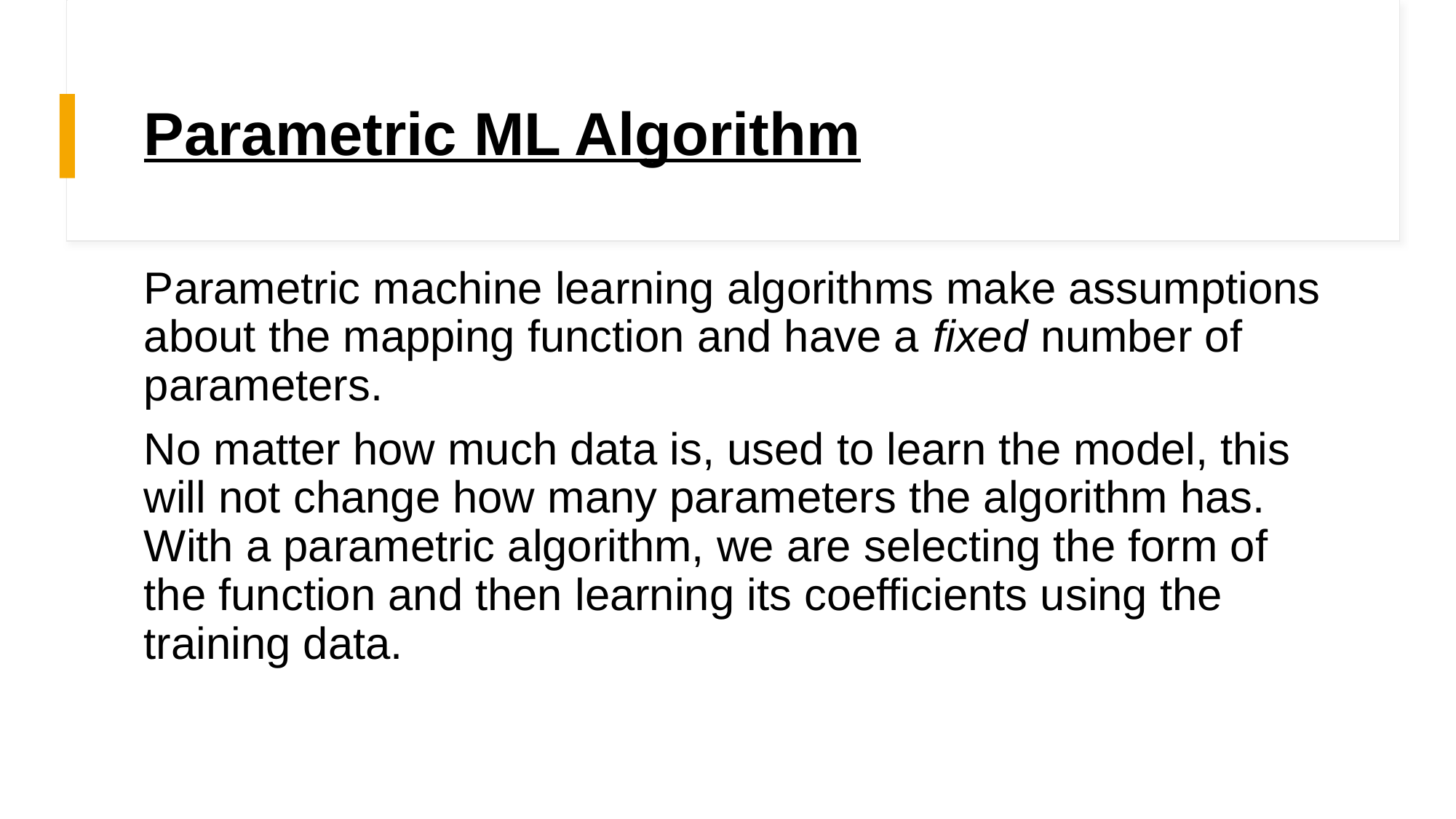

# Parametric ML Algorithm
Parametric machine learning algorithms make assumptions about the mapping function and have a fixed number of parameters.
No matter how much data is, used to learn the model, this will not change how many parameters the algorithm has. With a parametric algorithm, we are selecting the form of the function and then learning its coefficients using the training data.